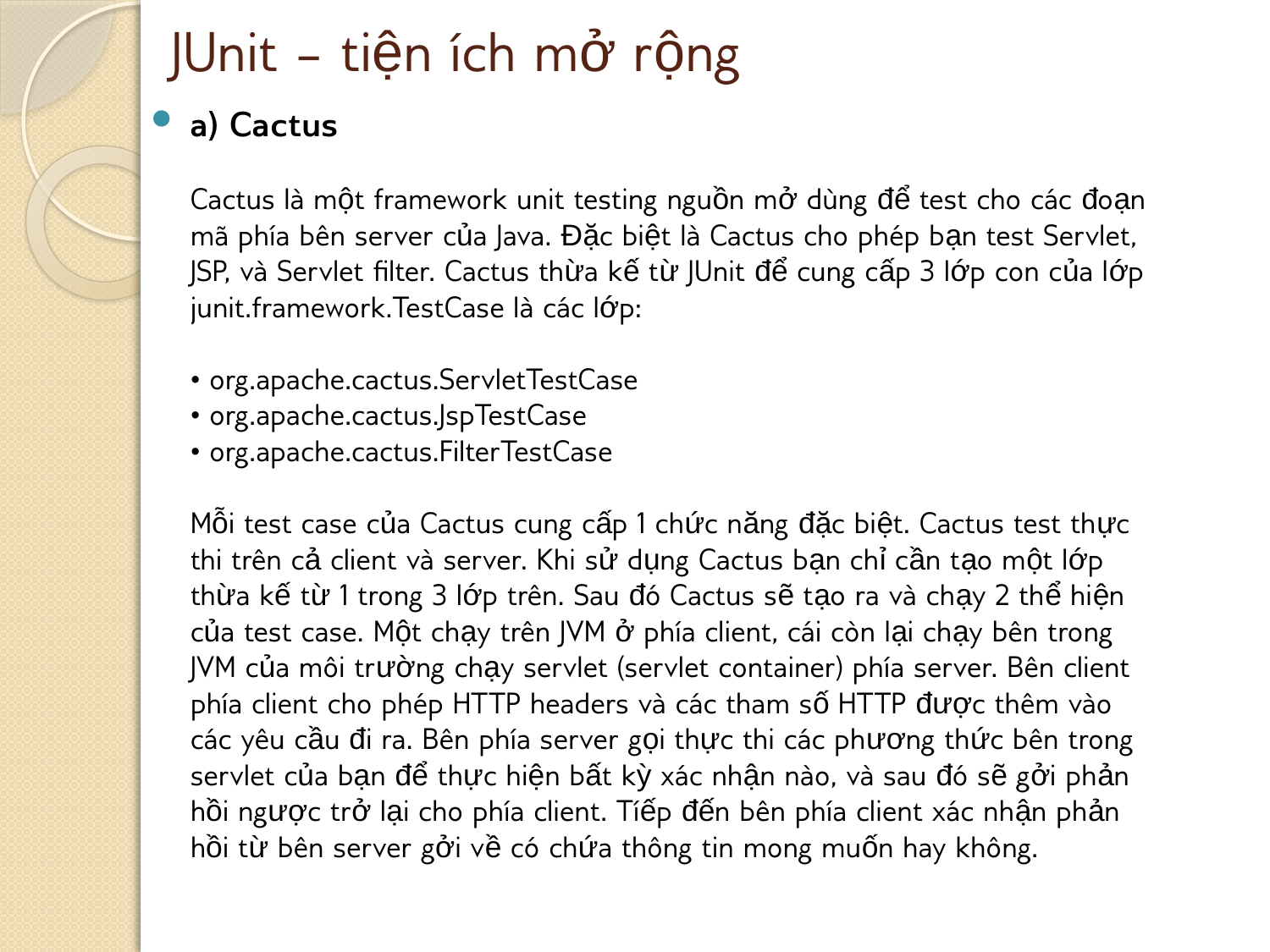

# JUnit – tiện ích mở rộng
a) Cactus
Cactus là một framework unit testing nguồn mở dùng để test cho các đoạn mã phía bên server của Java. Đặc biệt là Cactus cho phép bạn test Servlet, JSP, và Servlet filter. Cactus thừa kế từ JUnit để cung cấp 3 lớp con của lớp junit.framework.TestCase là các lớp:
• org.apache.cactus.ServletTestCase
• org.apache.cactus.JspTestCase
• org.apache.cactus.FilterTestCase
Mỗi test case của Cactus cung cấp 1 chức năng đặc biệt. Cactus test thực thi trên cả client và server. Khi sử dụng Cactus bạn chỉ cần tạo một lớp thừa kế từ 1 trong 3 lớp trên. Sau đó Cactus sẽ tạo ra và chạy 2 thể hiện của test case. Một chạy trên JVM ở phía client, cái còn lại chạy bên trong JVM của môi trường chạy servlet (servlet container) phía server. Bên client phía client cho phép HTTP headers và các tham số HTTP được thêm vào các yêu cầu đi ra. Bên phía server gọi thực thi các phương thức bên trong servlet của bạn để thực hiện bất kỳ xác nhận nào, và sau đó sẽ gởi phản hồi ngược trở lại cho phía client. Tíếp đến bên phía client xác nhận phản hồi từ bên server gởi về có chứa thông tin mong muốn hay không.